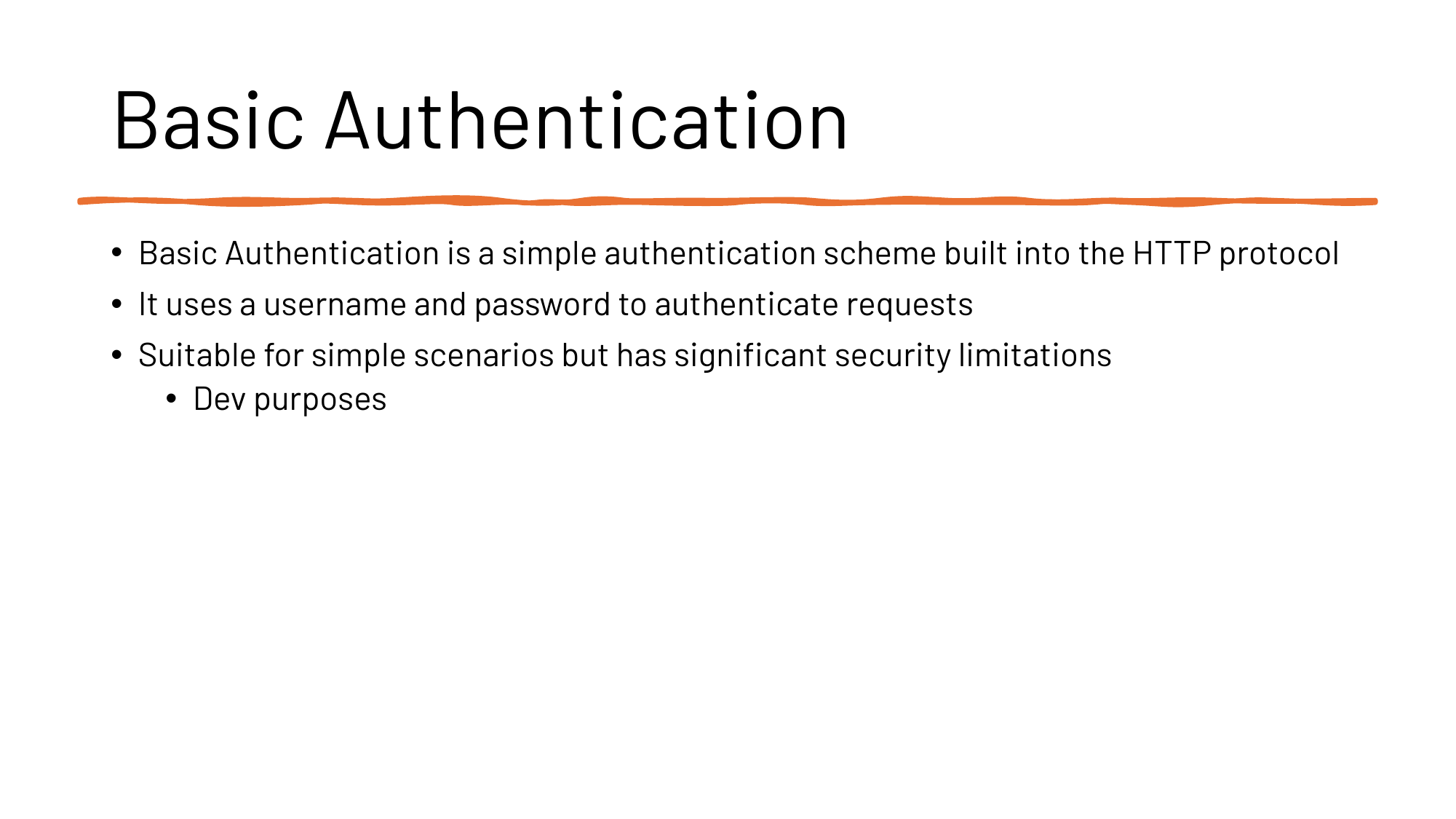

# Basic Authentication

Basic Authentication is a simple authentication scheme built into the HTTP protocol
It uses a username and password to authenticate requests
Suitable for simple scenarios but has significant security limitations
Dev purposes